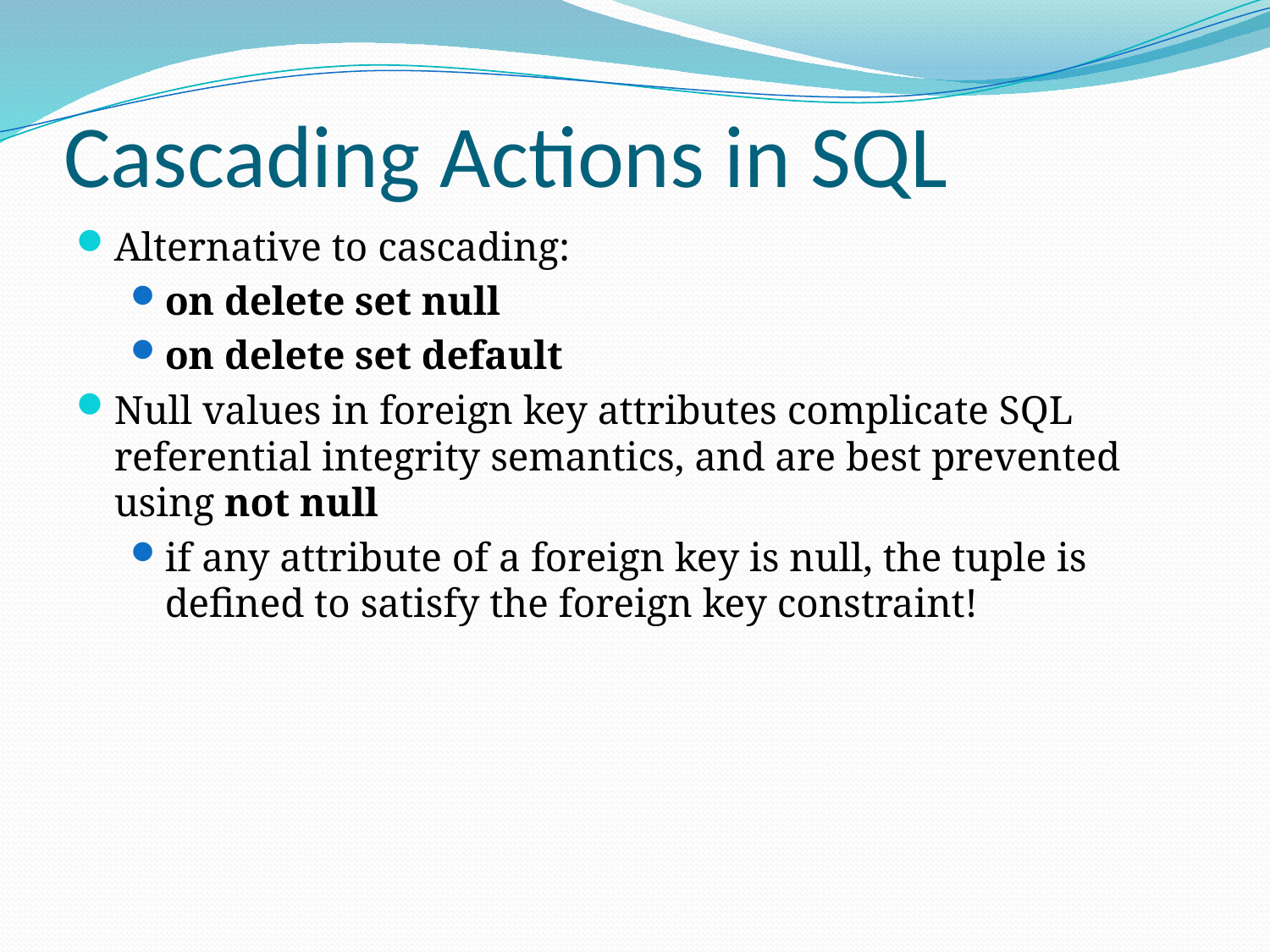

# Cascading Actions in SQL
Alternative to cascading:
on delete set null
on delete set default
Null values in foreign key attributes complicate SQL referential integrity semantics, and are best prevented using not null
if any attribute of a foreign key is null, the tuple is defined to satisfy the foreign key constraint!